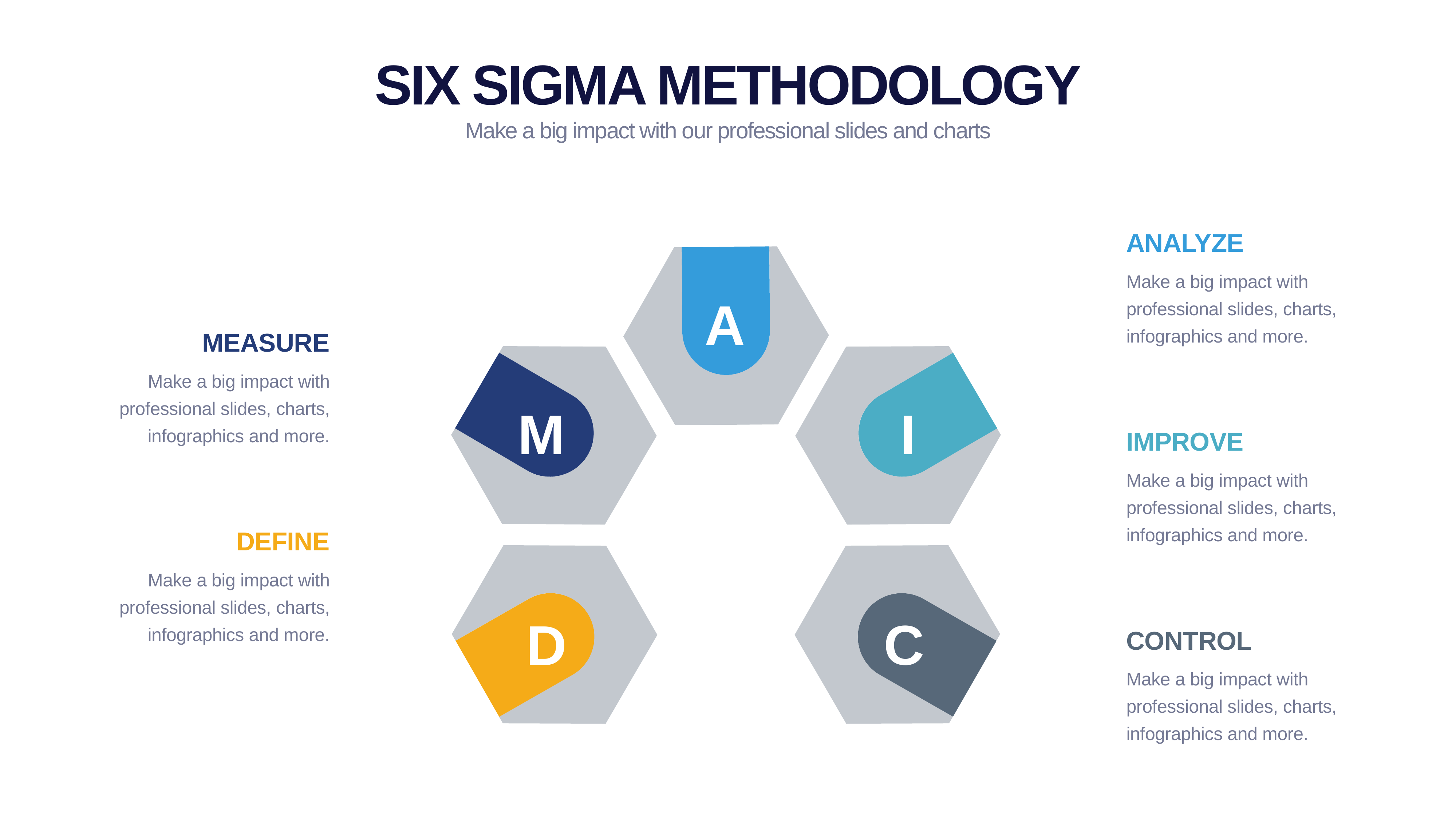

SIX SIGMA METHODOLOGY
Make a big impact with our professional slides and charts
ANALYZE

Make a big impact with professional slides, charts, infographics and more.
A
MEASURE

Make a big impact with professional slides, charts, infographics and more.
M
I
IMPROVE
Make a big impact with professional slides, charts, infographics and more.
DEFINE

Make a big impact with professional slides, charts, infographics and more.

C
D
CONTROL
Make a big impact with professional slides, charts, infographics and more.